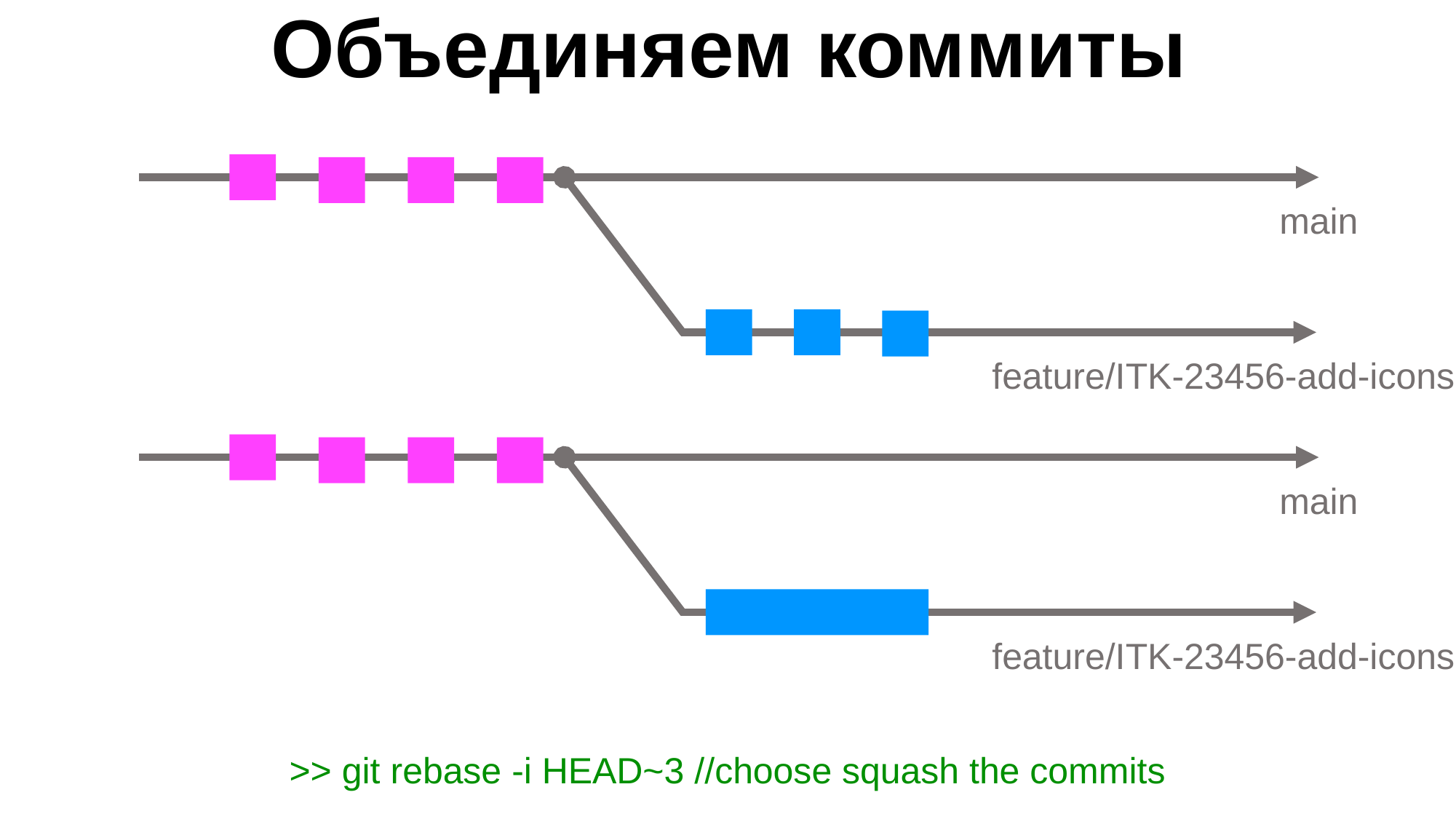

Объединяем коммиты

main

feature/ITK-23456-add-icons

main

feature/ITK-23456-add-icons
>> git rebase -i HEAD~3 //choose squash the commits